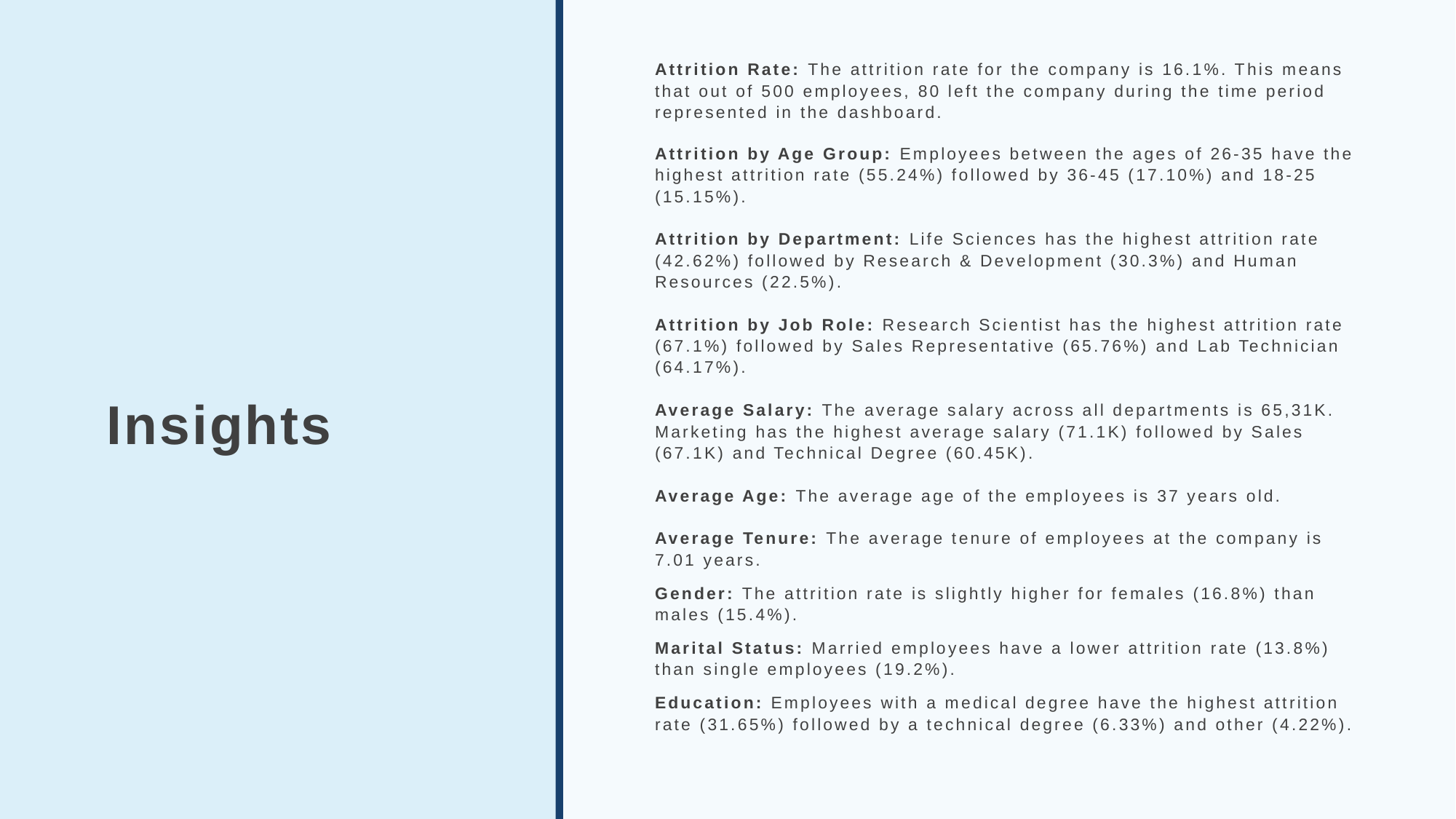

Attrition Rate: The attrition rate for the company is 16.1%. This means that out of 500 employees, 80 left the company during the time period represented in the dashboard.
Attrition by Age Group: Employees between the ages of 26-35 have the highest attrition rate (55.24%) followed by 36-45 (17.10%) and 18-25 (15.15%).
Attrition by Department: Life Sciences has the highest attrition rate (42.62%) followed by Research & Development (30.3%) and Human Resources (22.5%).
Attrition by Job Role: Research Scientist has the highest attrition rate (67.1%) followed by Sales Representative (65.76%) and Lab Technician (64.17%).
Average Salary: The average salary across all departments is 65,31K. Marketing has the highest average salary (71.1K) followed by Sales (67.1K) and Technical Degree (60.45K).
Average Age: The average age of the employees is 37 years old.
Average Tenure: The average tenure of employees at the company is 7.01 years.
Gender: The attrition rate is slightly higher for females (16.8%) than males (15.4%).
Marital Status: Married employees have a lower attrition rate (13.8%) than single employees (19.2%).
Education: Employees with a medical degree have the highest attrition rate (31.65%) followed by a technical degree (6.33%) and other (4.22%).
# Insights